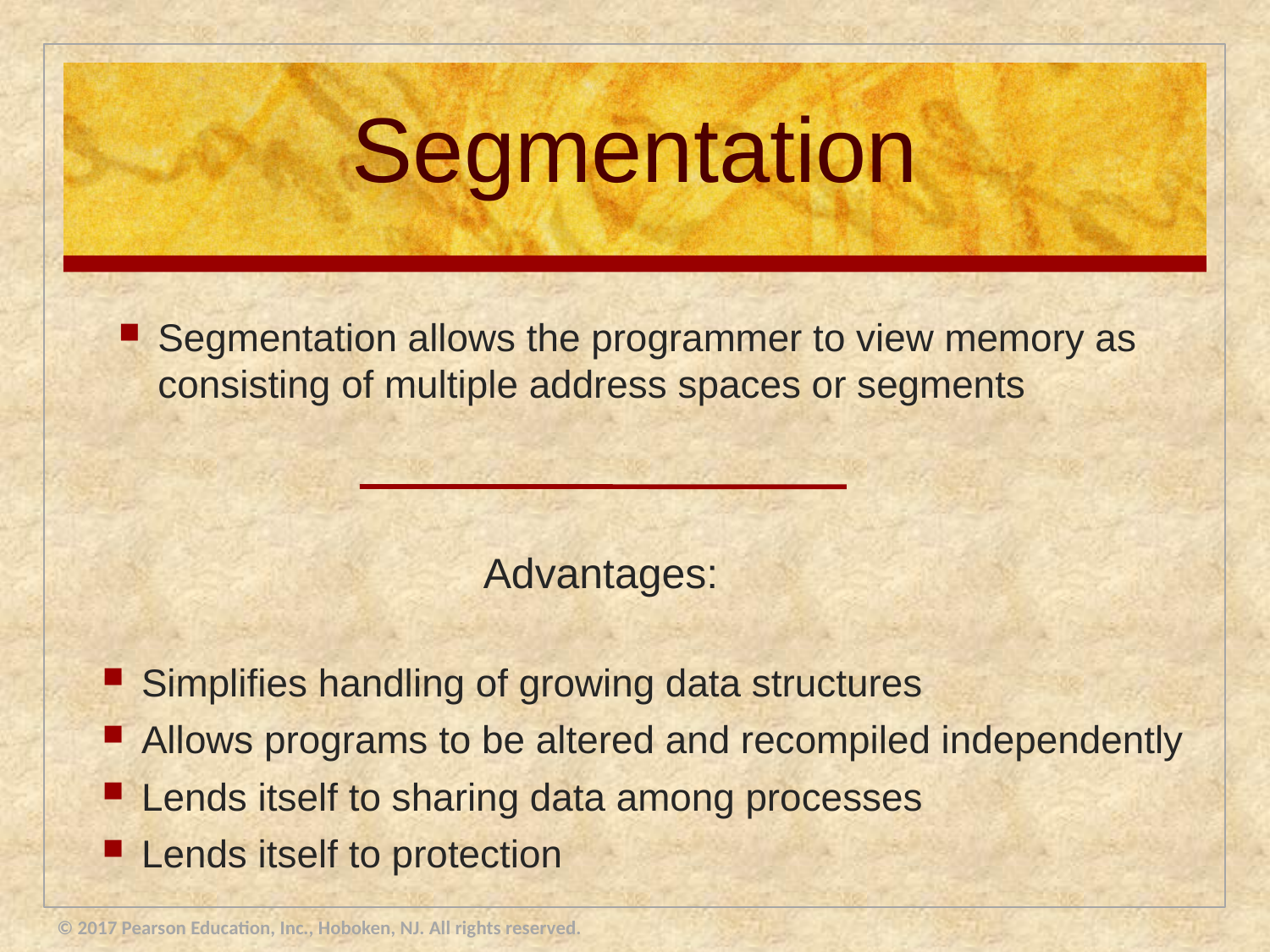

# Segmentation
Segmentation allows the programmer to view memory as consisting of multiple address spaces or segments
			Advantages:

Simplifies handling of growing data structures
Allows programs to be altered and recompiled independently
Lends itself to sharing data among processes
Lends itself to protection

© 2017 Pearson Education, Inc., Hoboken, NJ. All rights reserved.